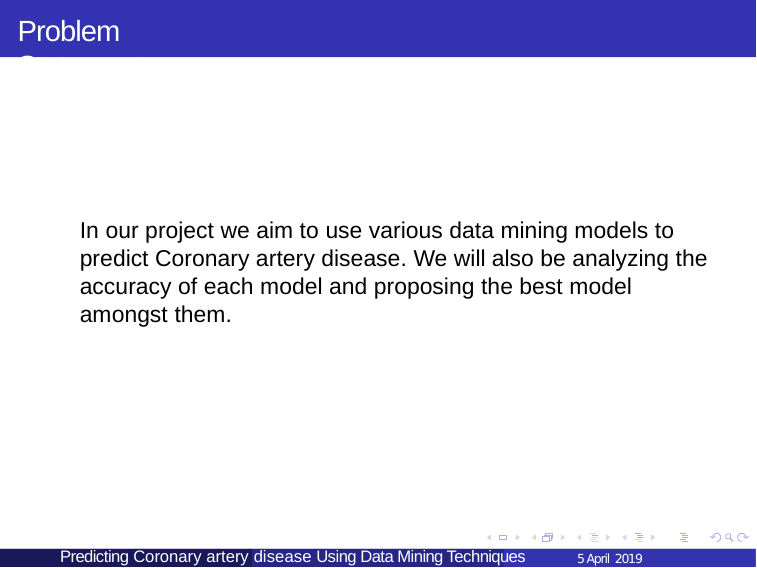

Problem Statement
In our project we aim to use various data mining models to predict Coronary artery disease. We will also be analyzing the accuracy of each model and proposing the best model amongst them.

 Predicting Coronary artery disease Using Data Mining Techniques
5 April  2019

8 / 23
 Predicting Coronary artery disease Using Data Mining Techniques
5 April  2019